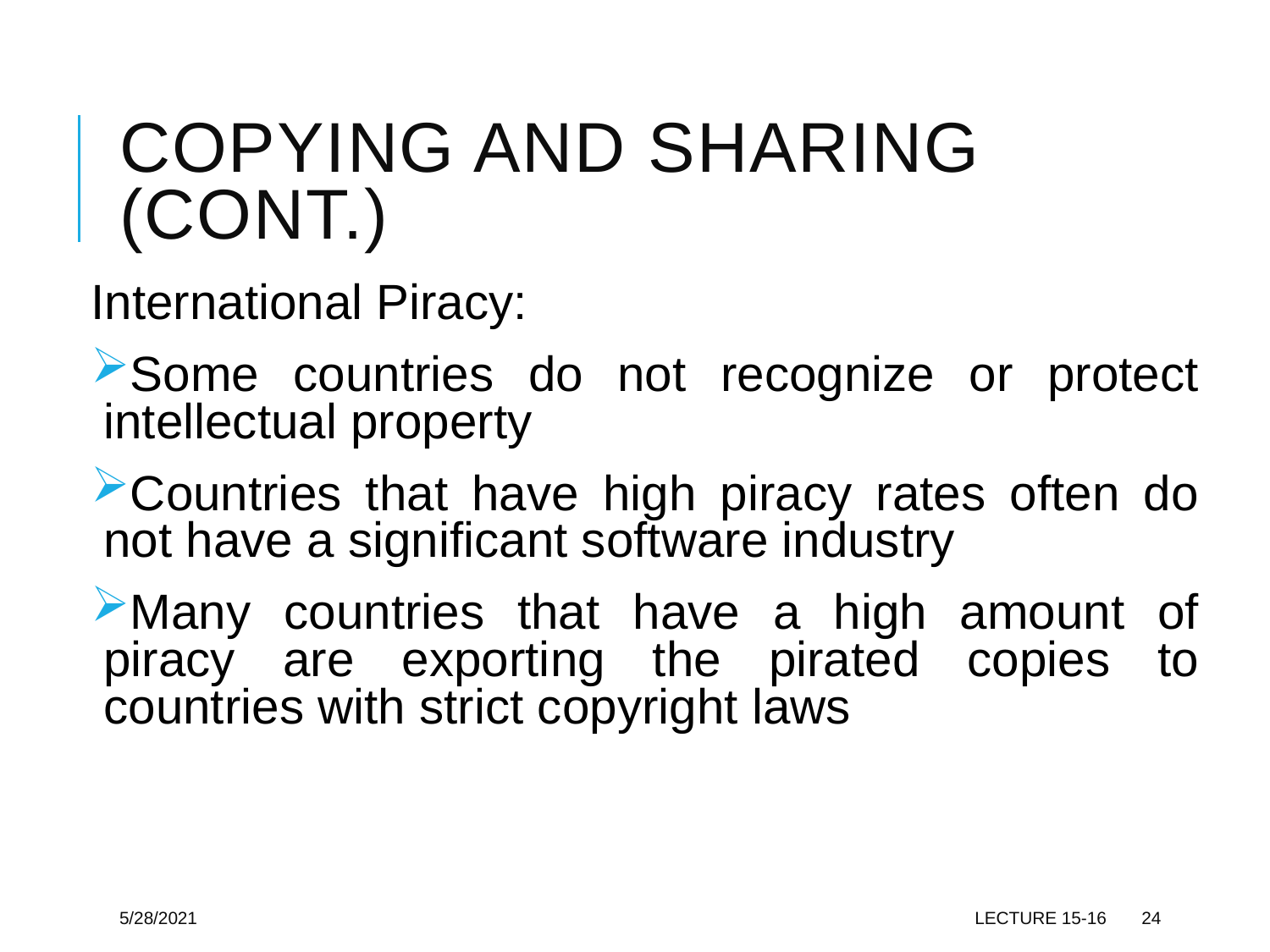

# Copying and Sharing (cont.)
International Piracy:
Some countries do not recognize or protect intellectual property
Countries that have high piracy rates often do not have a significant software industry
Many countries that have a high amount of piracy are exporting the pirated copies to countries with strict copyright laws
5/28/2021
Lecture 15-16
24